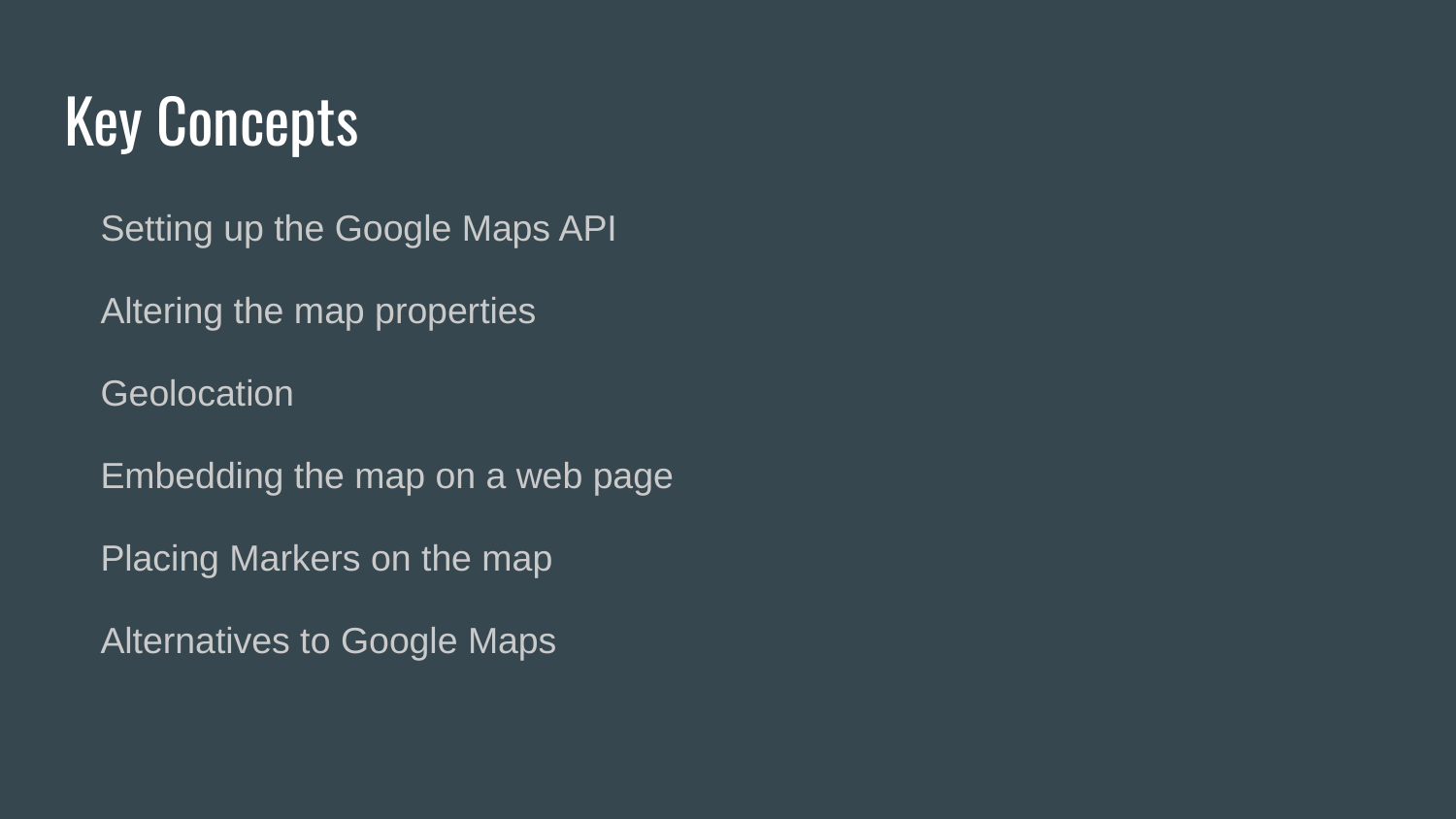

# Key Concepts
Setting up the Google Maps API
Altering the map properties
Geolocation
Embedding the map on a web page
Placing Markers on the map
Alternatives to Google Maps